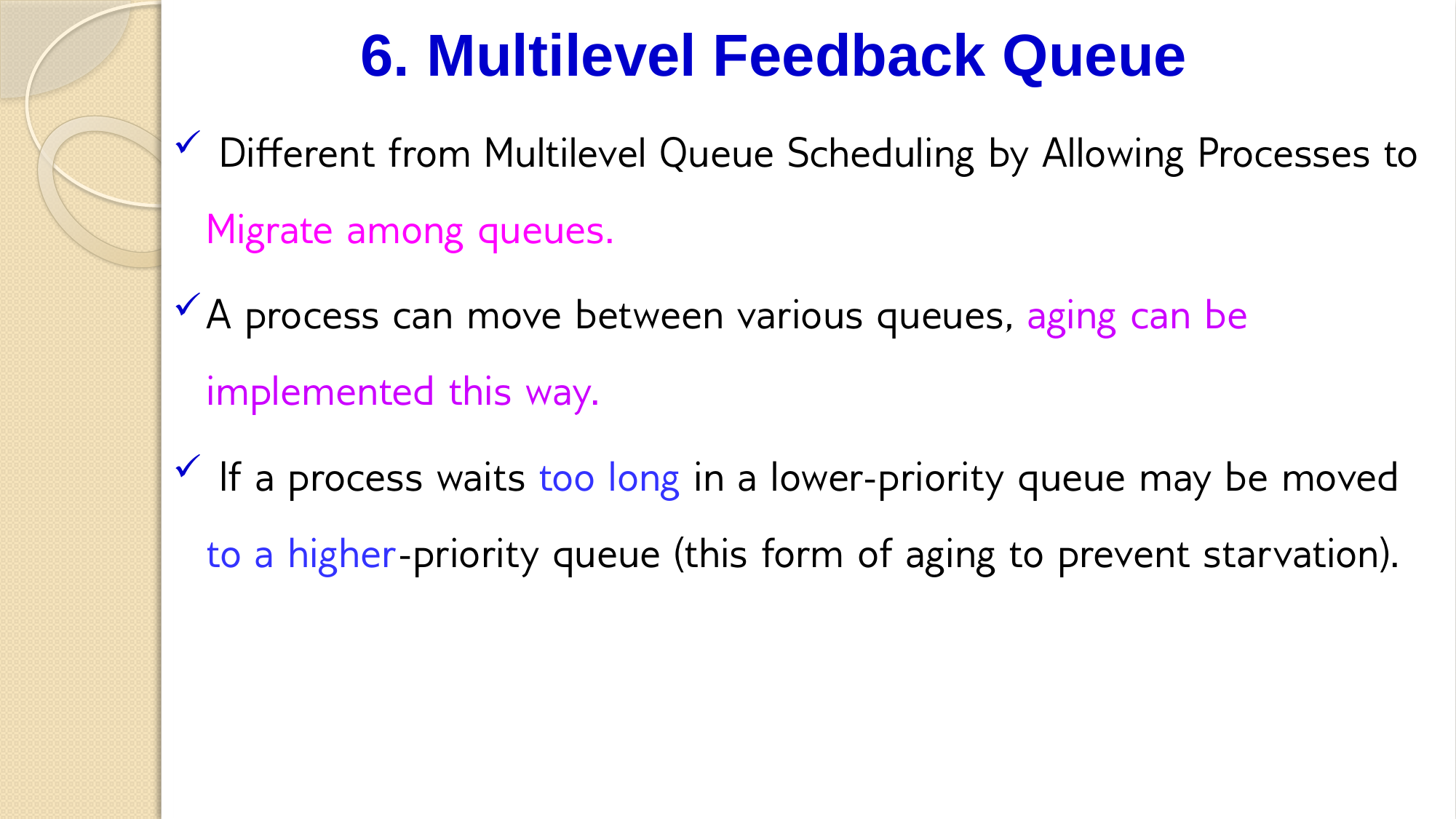

# 6. Multilevel Feedback Queue
 Different from Multilevel Queue Scheduling by Allowing Processes to Migrate among queues.
A process can move between various queues, aging can be implemented this way.
 If a process waits too long in a lower-priority queue may be moved to a higher-priority queue (this form of aging to prevent starvation).